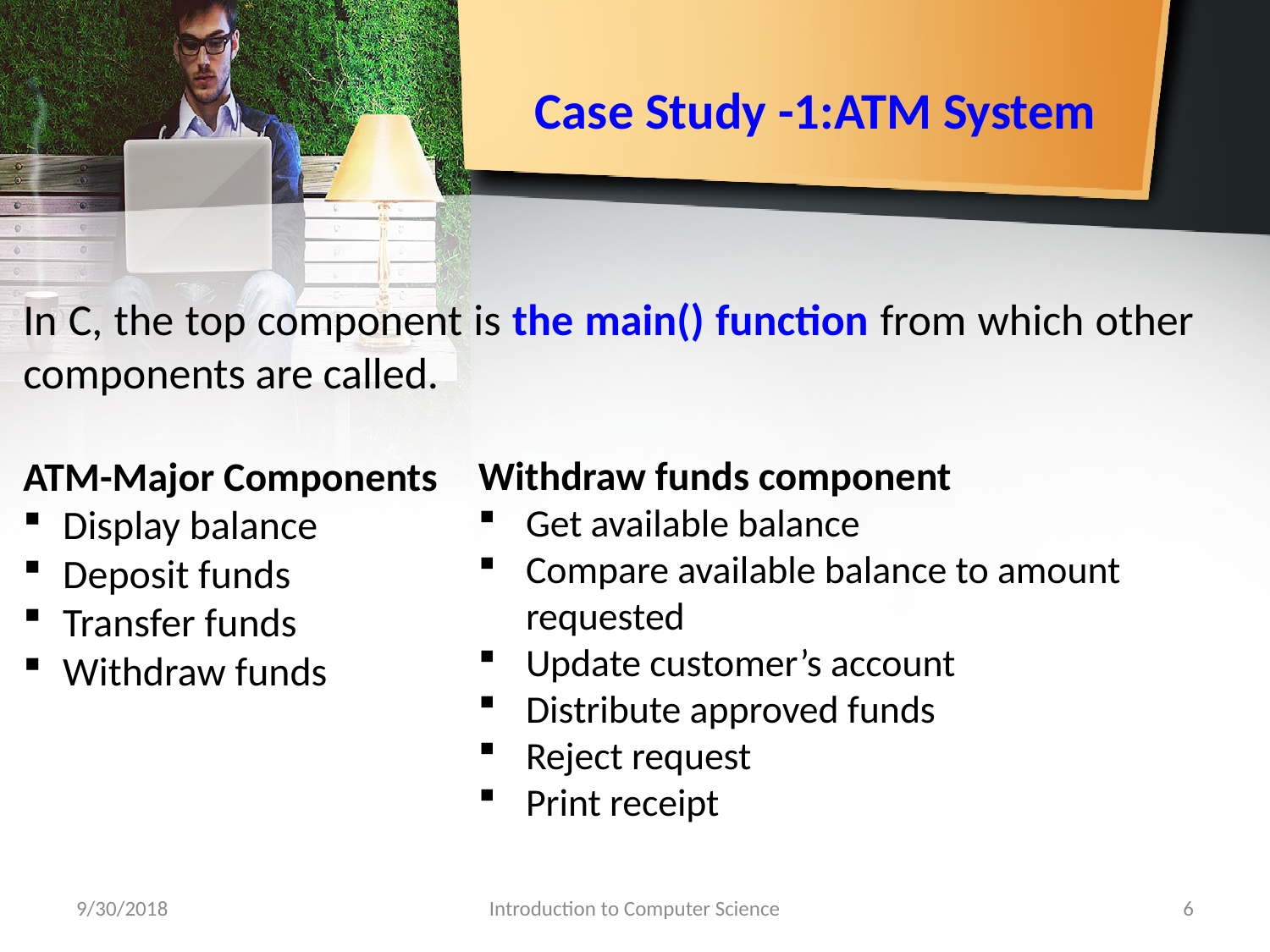

# Case Study -1:ATM System
In C, the top component is the main() function from which other components are called.
Withdraw funds component
Get available balance
Compare available balance to amount requested
Update customer’s account
Distribute approved funds
Reject request
Print receipt
ATM-Major Components
Display balance
Deposit funds
Transfer funds
Withdraw funds
9/30/2018
Introduction to Computer Science
6